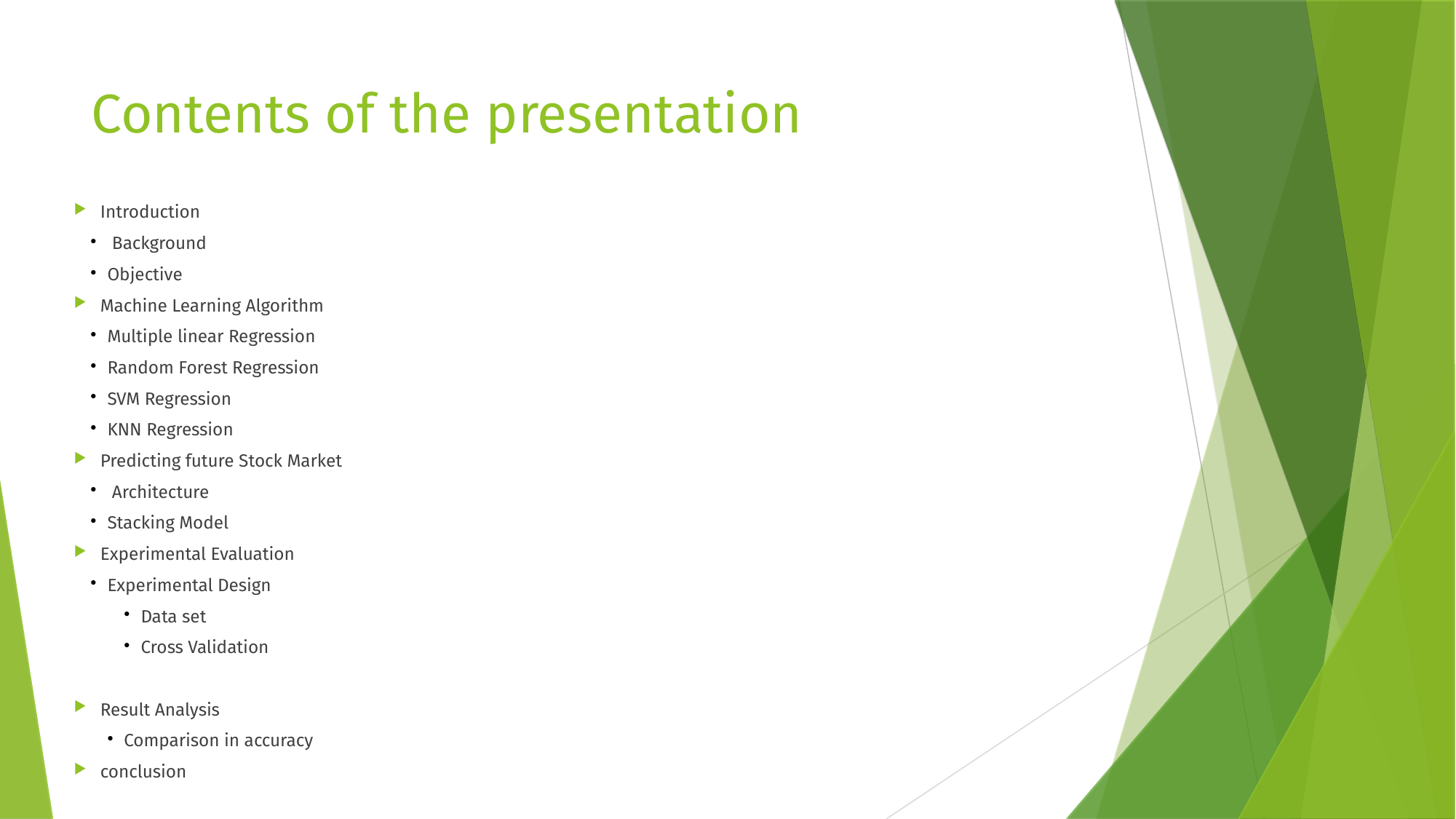

Contents of the presentation
Introduction
 Background
Objective
Machine Learning Algorithm
Multiple linear Regression
Random Forest Regression
SVM Regression
KNN Regression
Predicting future Stock Market
 Architecture
Stacking Model
Experimental Evaluation
Experimental Design
Data set
Cross Validation

Result Analysis
Comparison in accuracy
conclusion